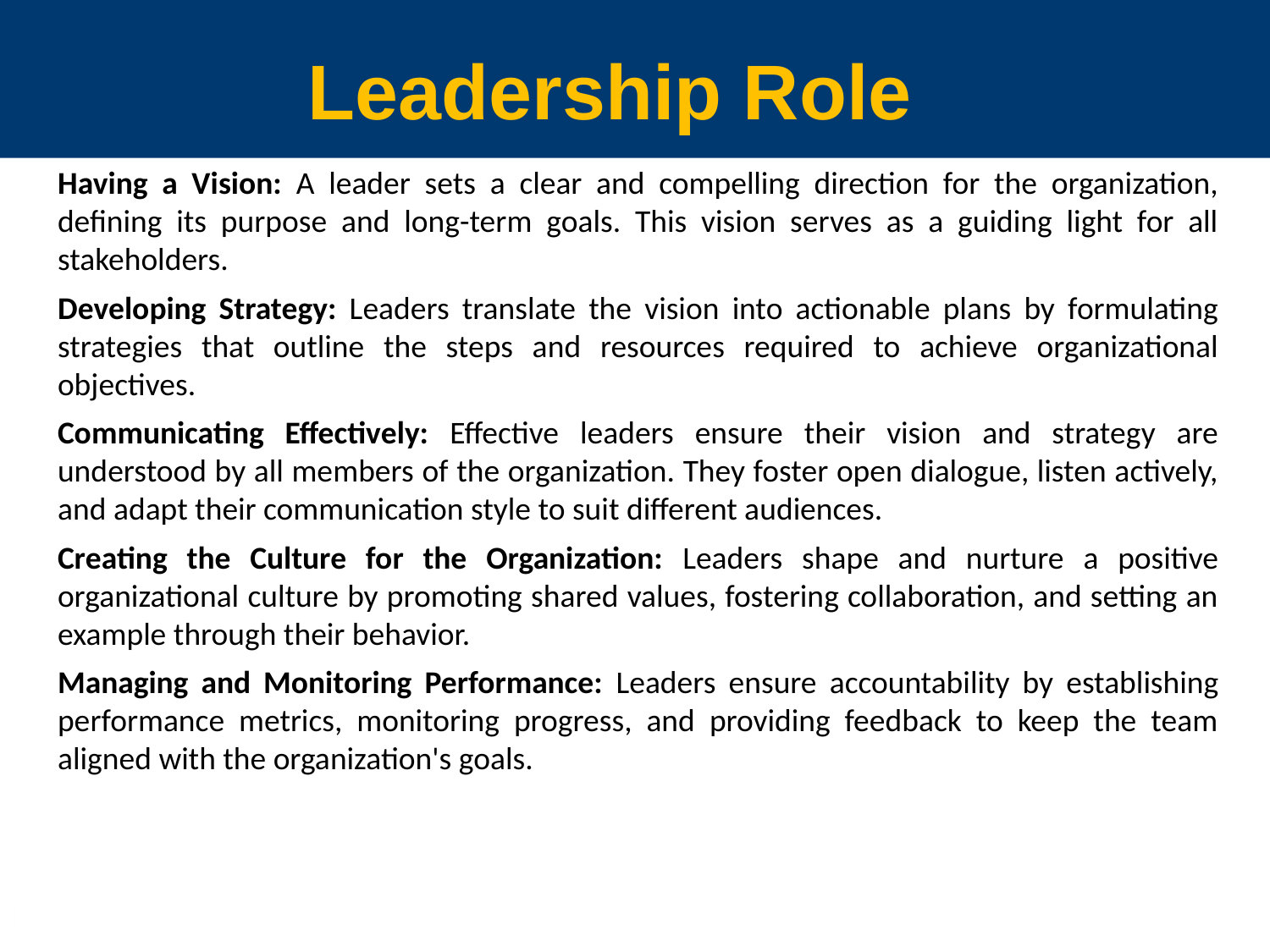

Leadership Role
Having a Vision: A leader sets a clear and compelling direction for the organization, defining its purpose and long-term goals. This vision serves as a guiding light for all stakeholders.
Developing Strategy: Leaders translate the vision into actionable plans by formulating strategies that outline the steps and resources required to achieve organizational objectives.
Communicating Effectively: Effective leaders ensure their vision and strategy are understood by all members of the organization. They foster open dialogue, listen actively, and adapt their communication style to suit different audiences.
Creating the Culture for the Organization: Leaders shape and nurture a positive organizational culture by promoting shared values, fostering collaboration, and setting an example through their behavior.
Managing and Monitoring Performance: Leaders ensure accountability by establishing performance metrics, monitoring progress, and providing feedback to keep the team aligned with the organization's goals.